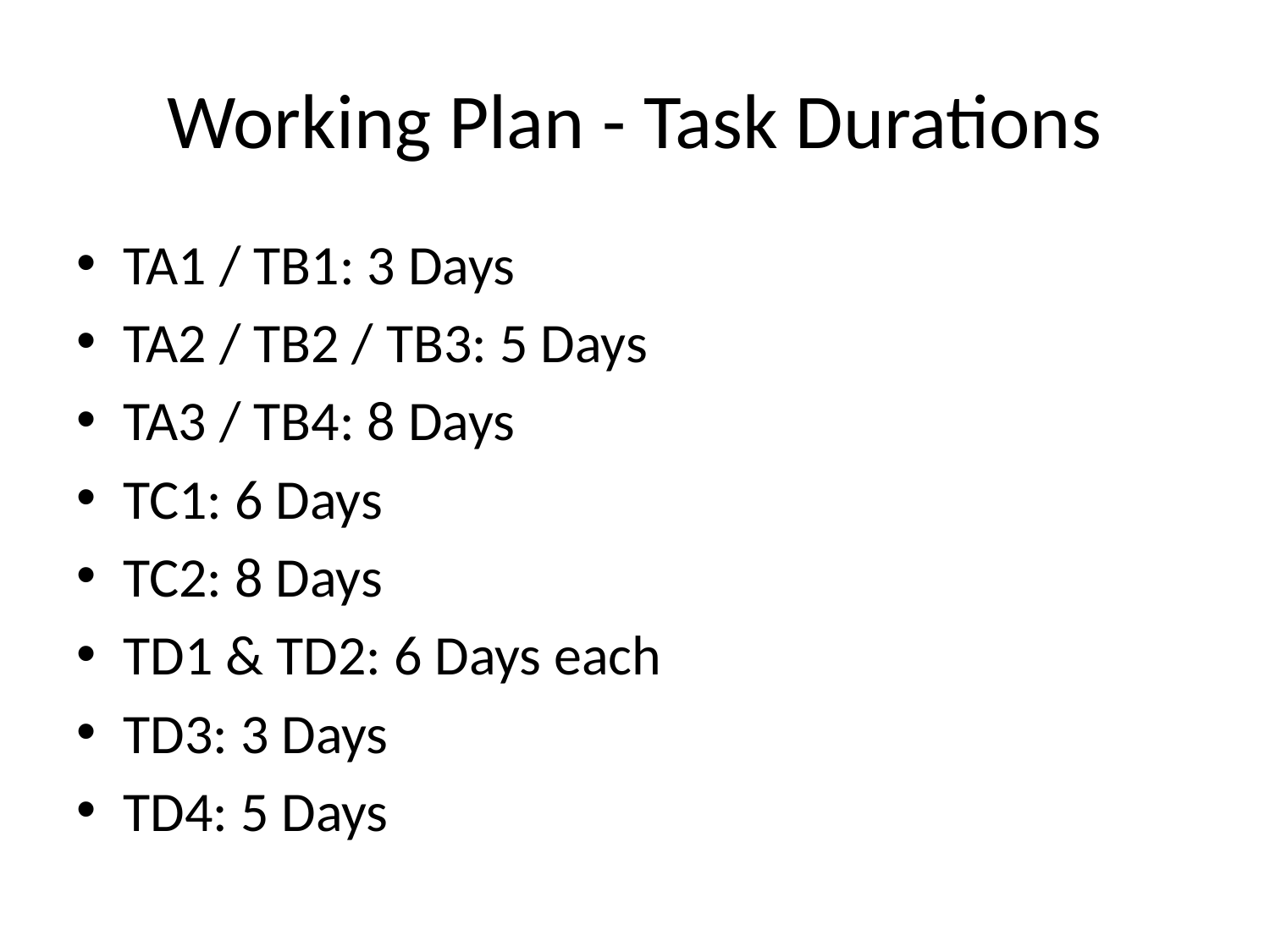

# Working Plan - Task Durations
TA1 / TB1: 3 Days
TA2 / TB2 / TB3: 5 Days
TA3 / TB4: 8 Days
TC1: 6 Days
TC2: 8 Days
TD1 & TD2: 6 Days each
TD3: 3 Days
TD4: 5 Days